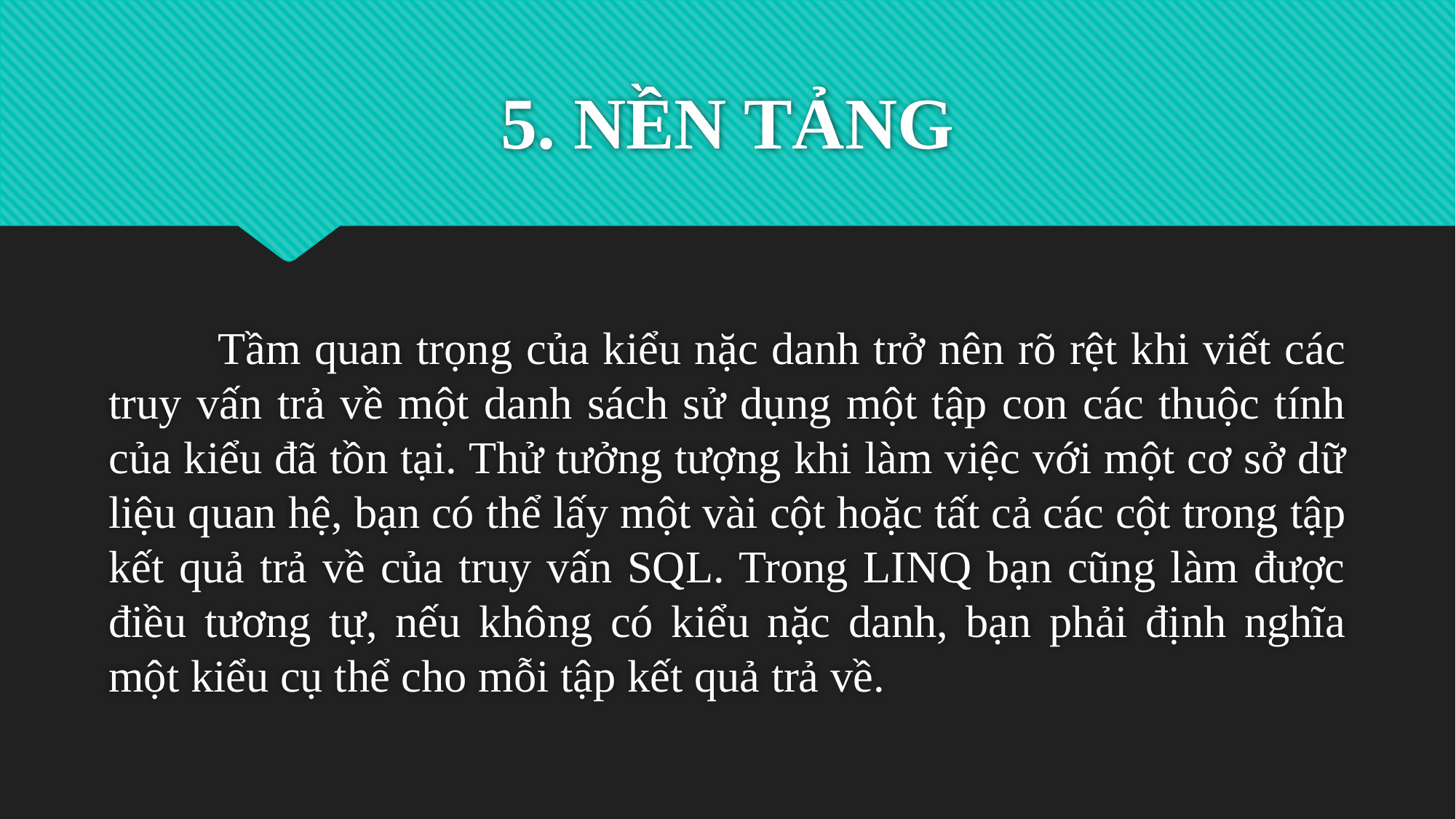

# 5. NỀN TẢNG
	Tầm quan trọng của kiểu nặc danh trở nên rõ rệt khi viết các truy vấn trả về một danh sách sử dụng một tập con các thuộc tính của kiểu đã tồn tại. Thử tưởng tượng khi làm việc với một cơ sở dữ liệu quan hệ, bạn có thể lấy một vài cột hoặc tất cả các cột trong tập kết quả trả về của truy vấn SQL. Trong LINQ bạn cũng làm được điều tương tự, nếu không có kiểu nặc danh, bạn phải định nghĩa một kiểu cụ thể cho mỗi tập kết quả trả về.